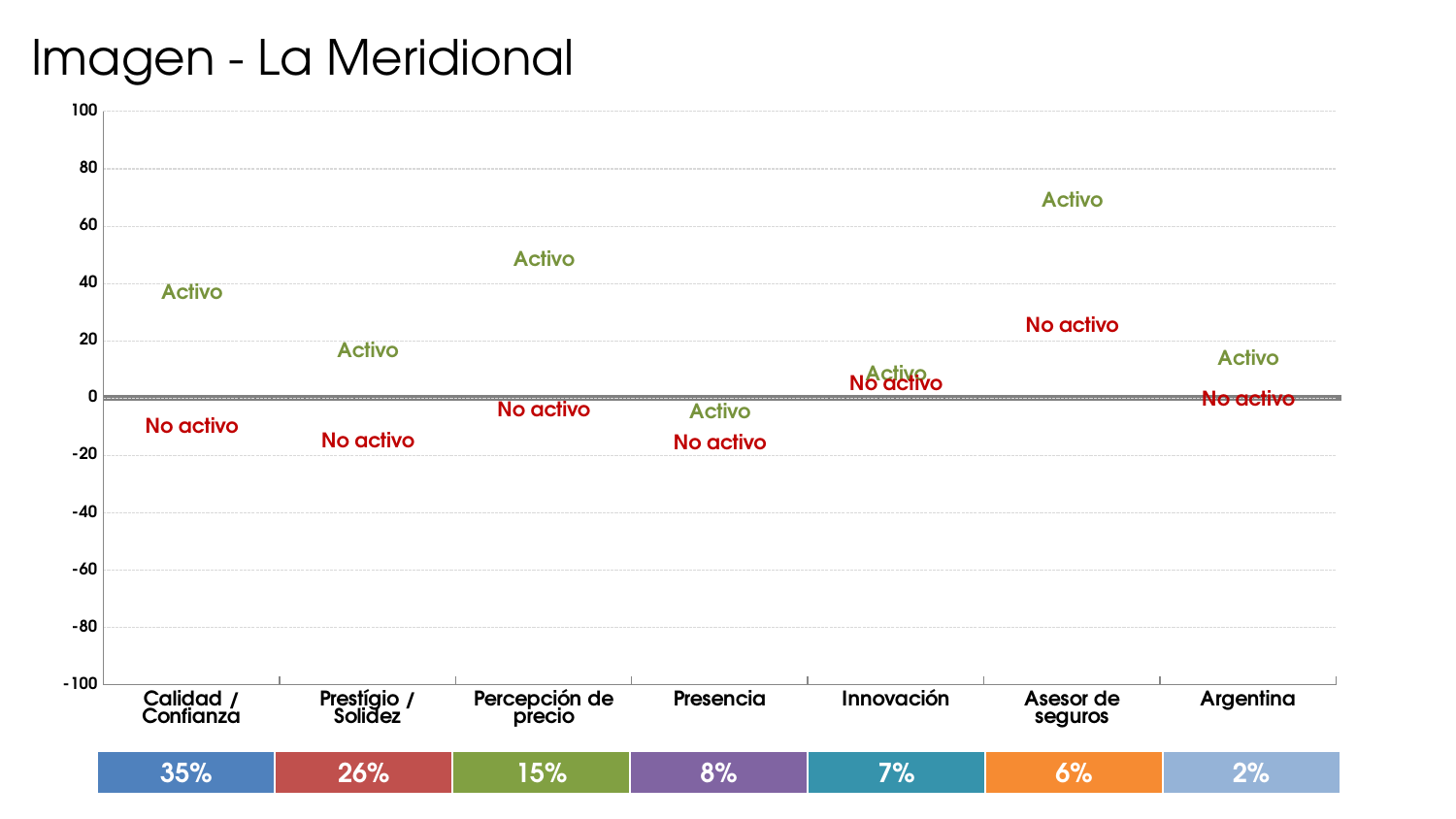

# Imagen - La Meridional

### Chart

| Category | Activo | No activo |
|---|---|---|
| Calidad / Confianza | 36.40831402695728 | -10.2397830963413 |
| Prestígio / Solidez | 16.30640475971595 | -15.334363173126572 |
| Percepción de precio | 48.16258466488791 | -4.289436010600849 |
| Presencia | -5.003802755809121 | -15.913604314952783 |
| Innovación | 7.964313705898926 | 4.592865207503784 |
| Asesor de seguros | 68.67102832529385 | 25.22532579697234 |
| Argentina | 13.459139369560004 | -0.8534193829791655 |
| 35% | 26% | 15% | 8% | 7% | 6% | 2% |
| --- | --- | --- | --- | --- | --- | --- |